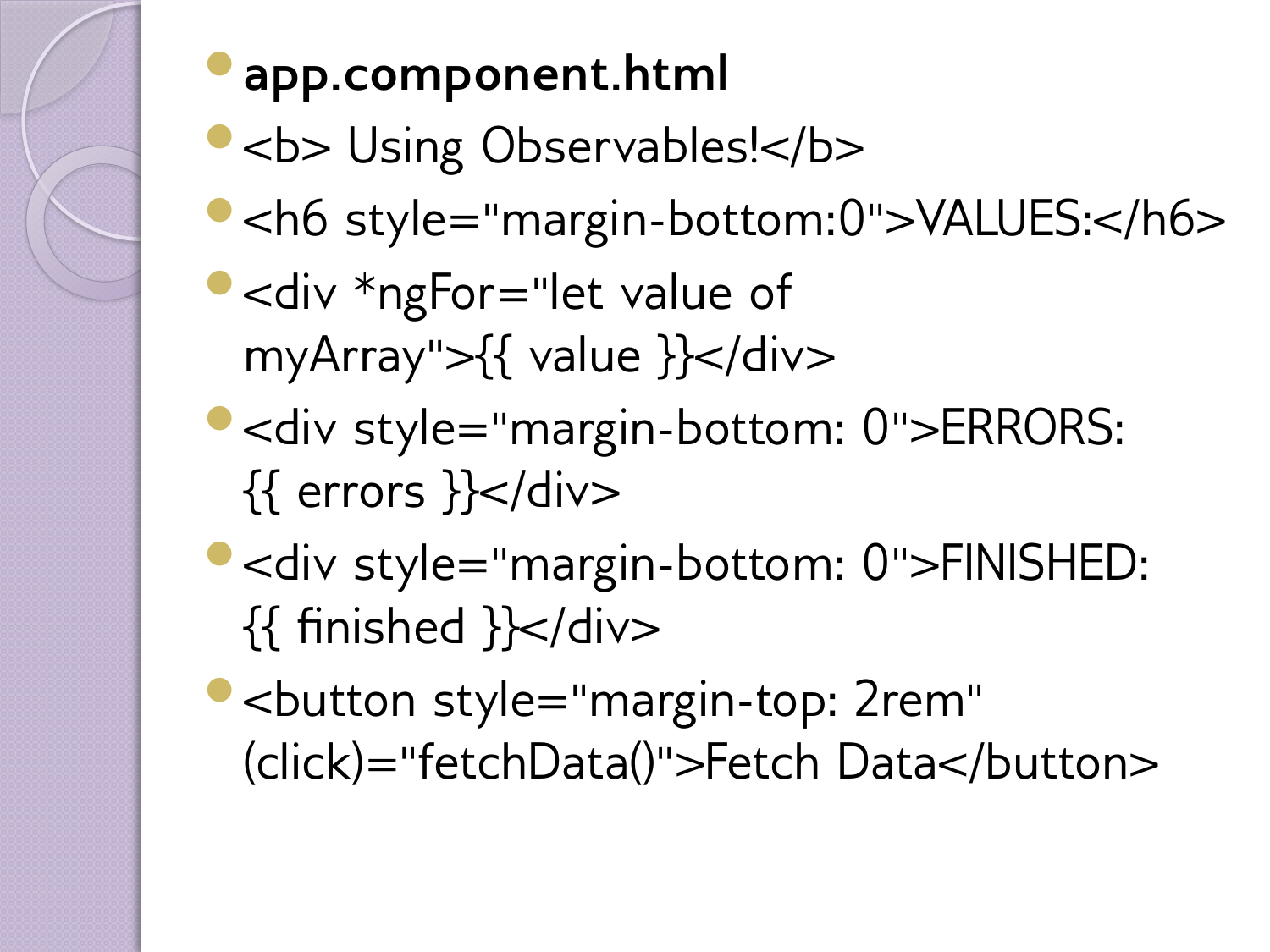

app.component.html
<b> Using Observables!</b>
<h6 style="margin-bottom:0">VALUES:</h6>
<div *ngFor="let value of myArray">{{ value }}</div>
<div style="margin-bottom: 0">ERRORS: {{ errors }}</div>
<div style="margin-bottom: 0">FINISHED: {{ finished }}</div>
<button style="margin-top: 2rem" (click)="fetchData()">Fetch Data</button>